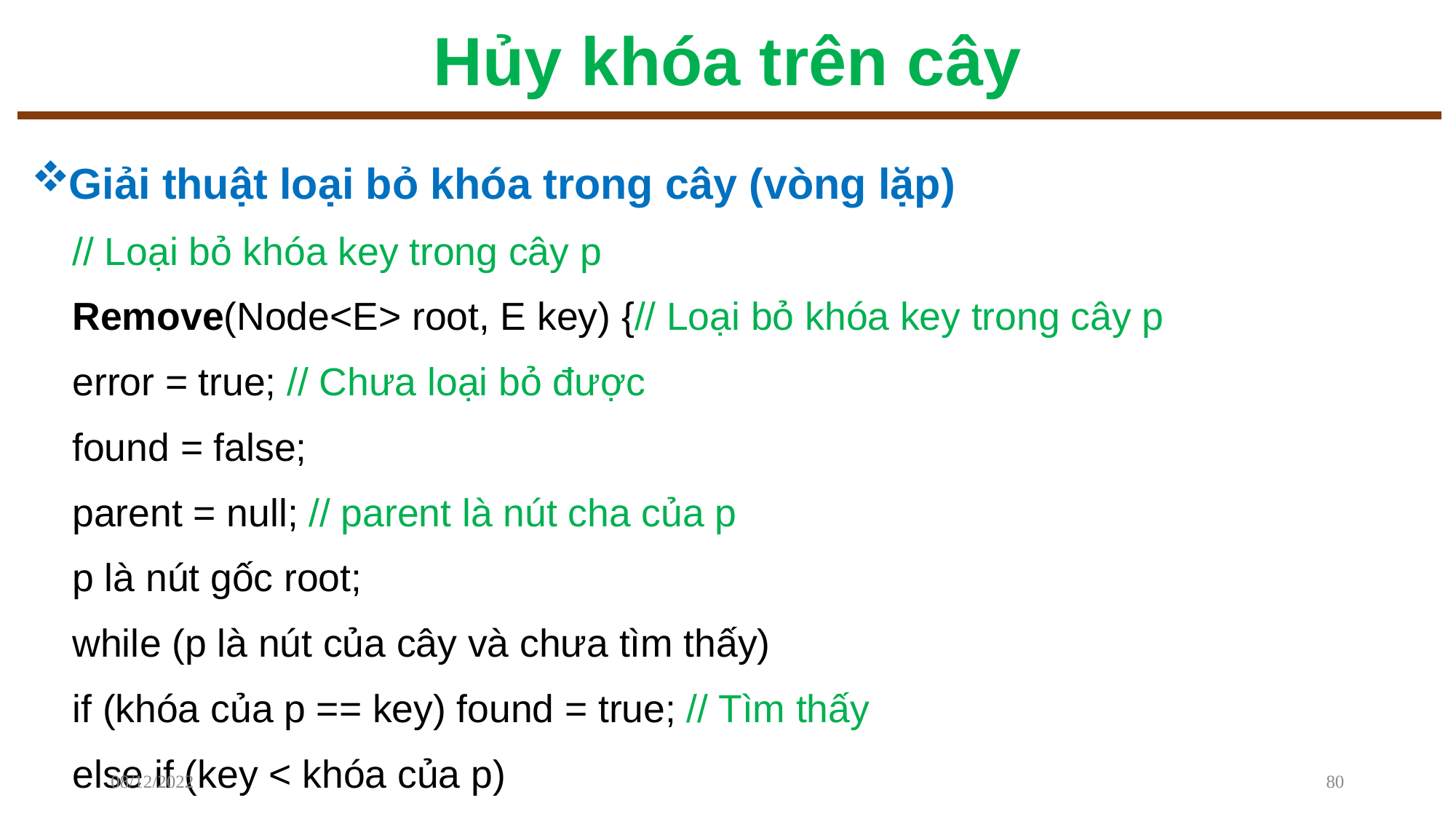

# Hủy khóa trên cây
Giải thuật loại bỏ khóa trong cây (vòng lặp)
// Loại bỏ khóa key trong cây p
Remove(Node<E> root, E key) {// Loại bỏ khóa key trong cây p
	error = true; // Chưa loại bỏ được
	found = false;
	parent = null; // parent là nút cha của p
	p là nút gốc root;
	while (p là nút của cây và chưa tìm thấy)
		if (khóa của p == key) found = true; // Tìm thấy
		else if (key < khóa của p)
08/12/2022
80